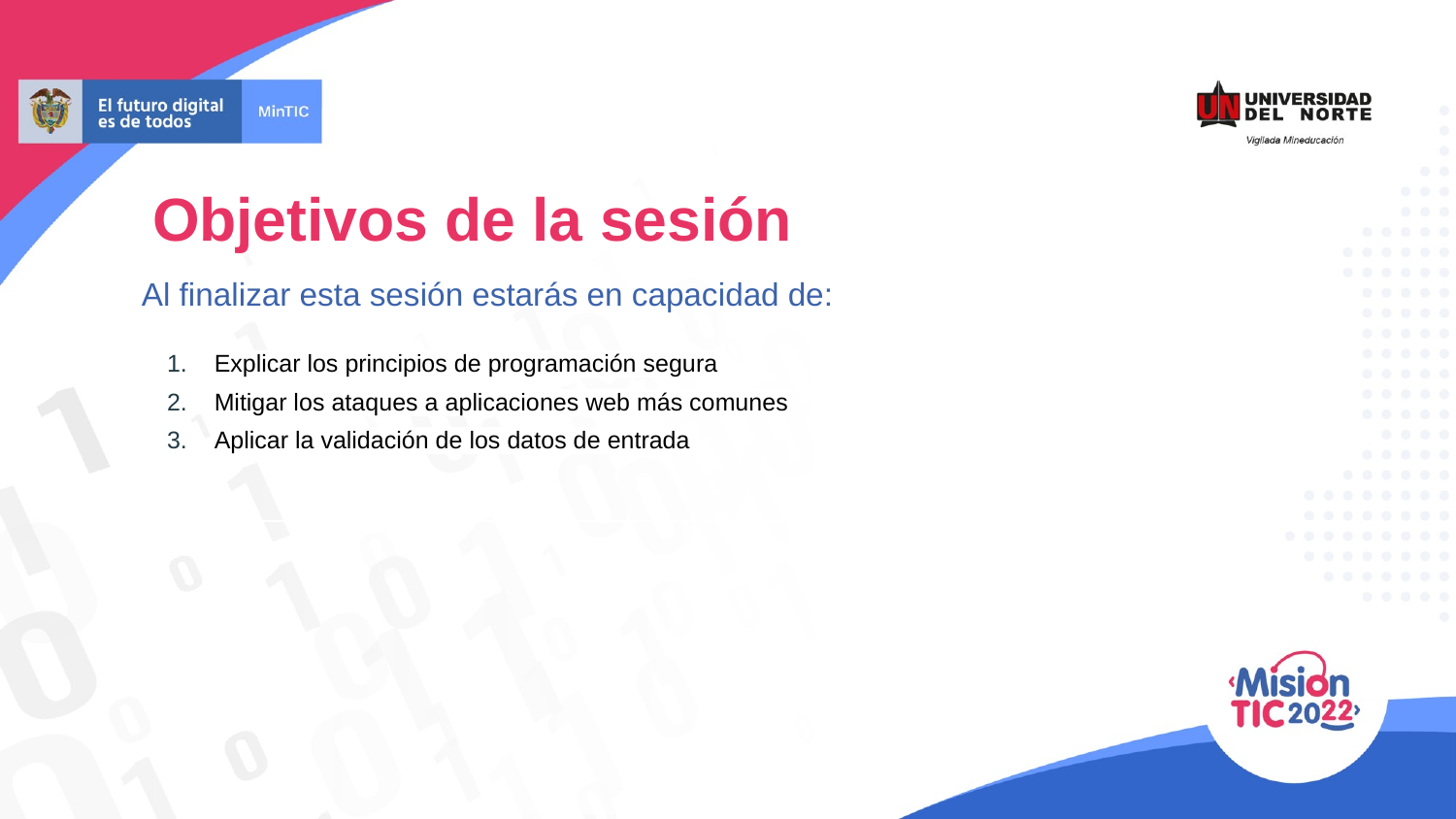

# Objetivos de la sesión
Al finalizar esta sesión estarás en capacidad de:

Explicar los principios de programación segura
Mitigar los ataques a aplicaciones web más comunes
Aplicar la validación de los datos de entrada